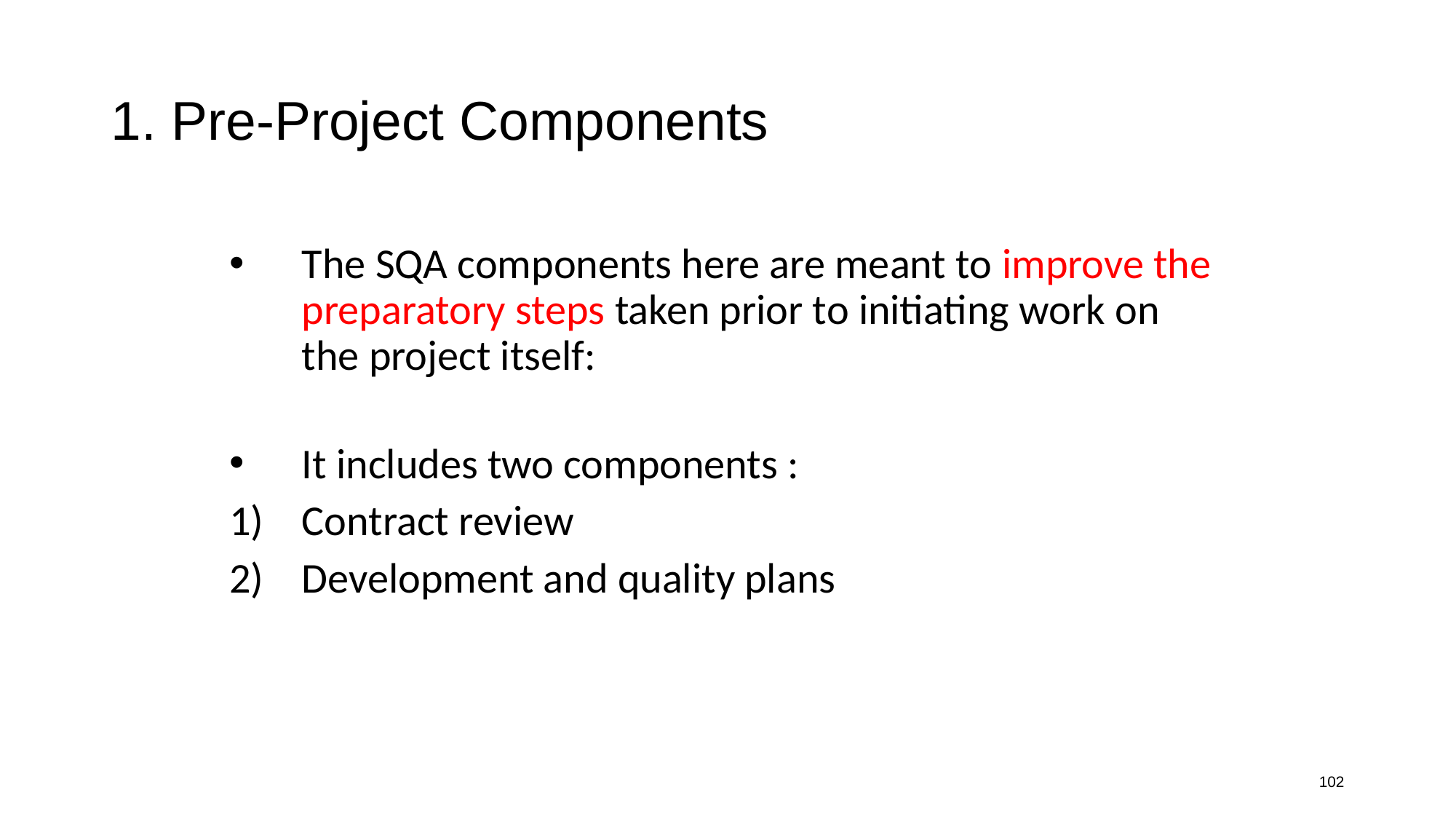

# 1. Pre-Project Components
The SQA components here are meant to improve the preparatory steps taken prior to initiating work on the project itself:
It includes two components :
Contract review
Development and quality plans
102